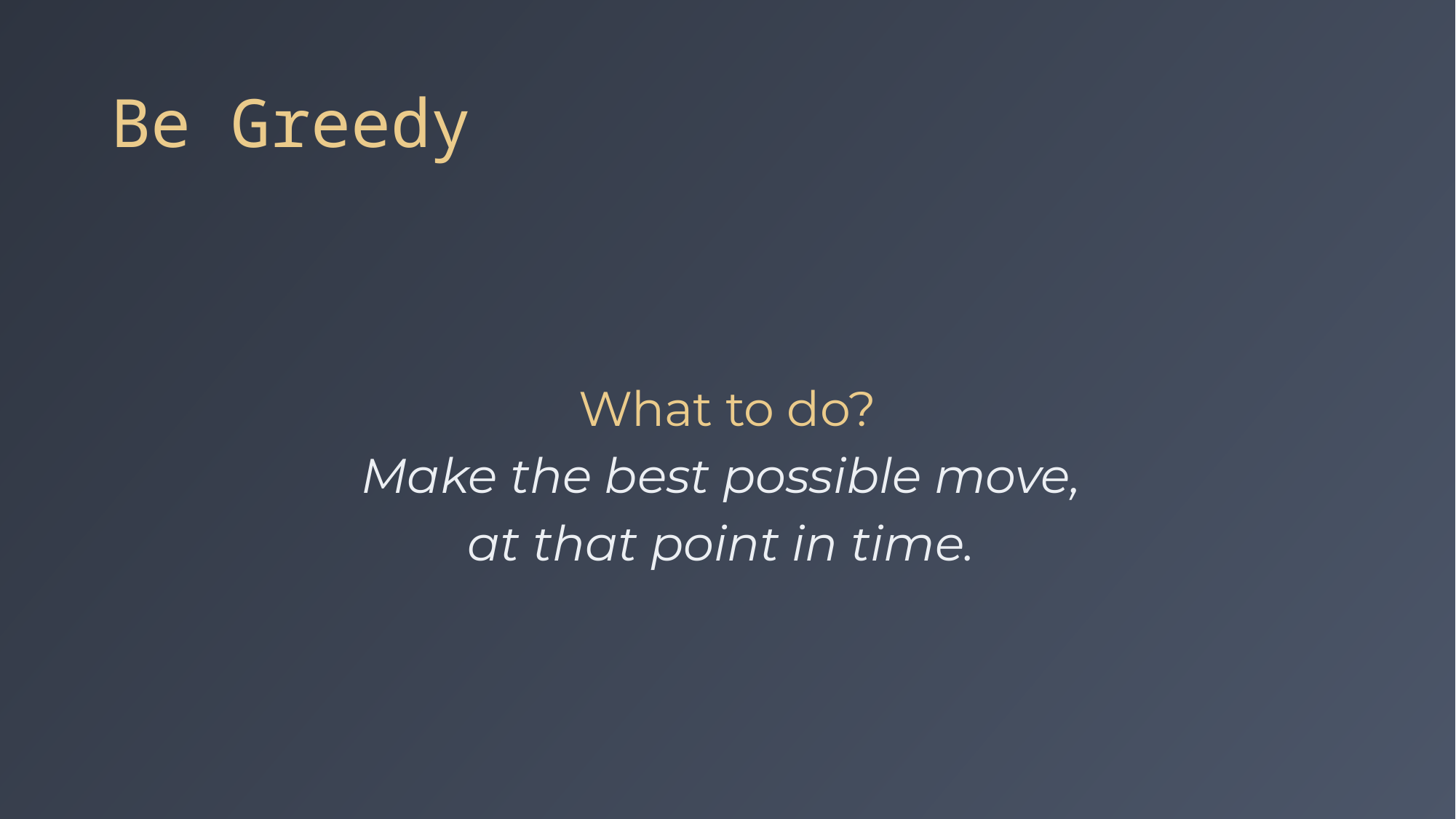

# Be Greedy
What to do?
Make the best possible move,
at that point in time.